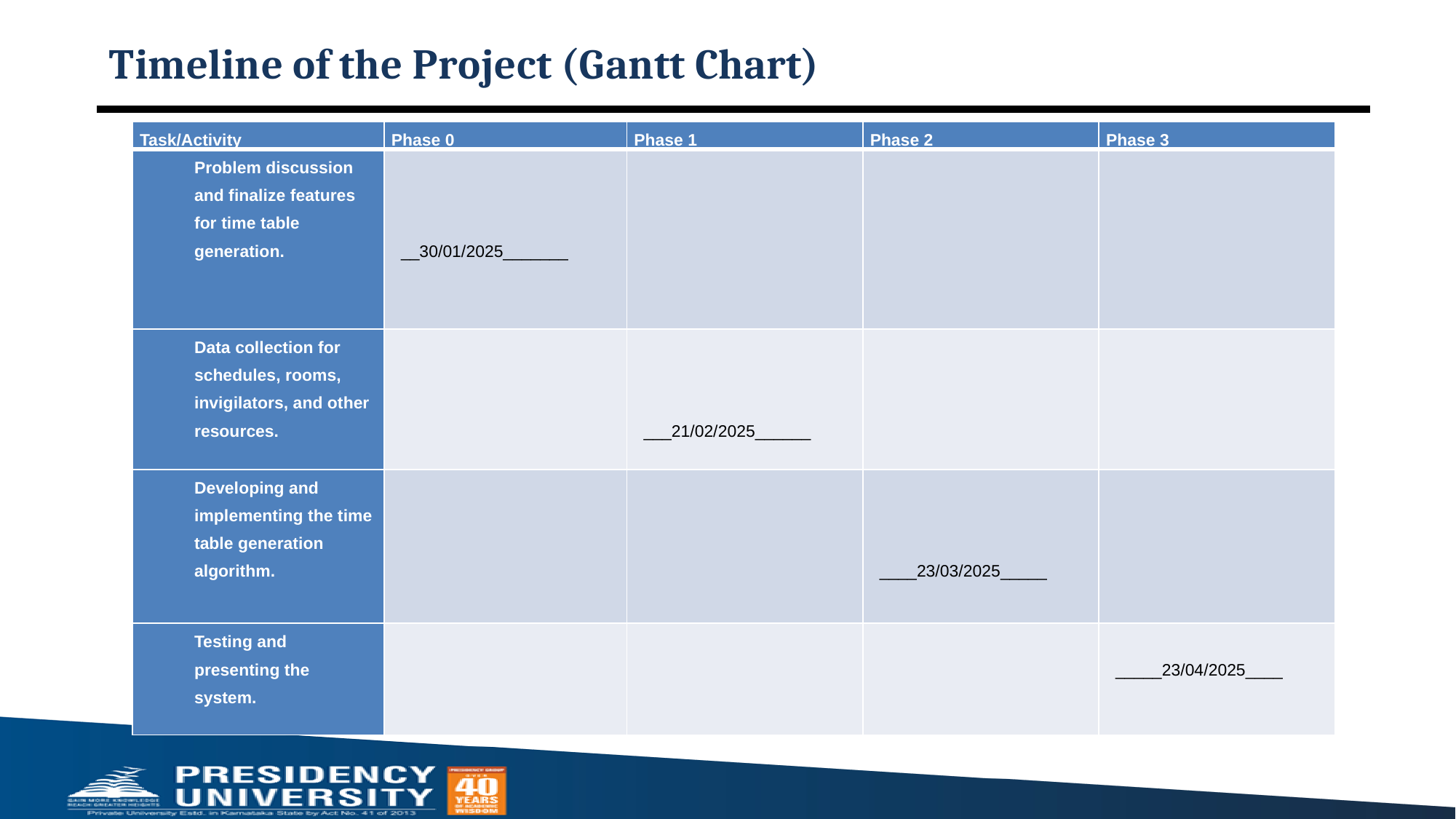

# Timeline of the Project (Gantt Chart)
| Task/Activity | Phase 0 | Phase 1 | Phase 2 | Phase 3 |
| --- | --- | --- | --- | --- |
| Problem discussion and finalize features for time table generation. | \_\_30/01/2025\_\_\_\_\_\_\_ |  |  |  |
| Data collection for schedules, rooms, invigilators, and other resources. |  | \_\_\_21/02/2025\_\_\_\_\_\_ |  |  |
| Developing and implementing the time table generation algorithm. |  |  | \_\_\_\_23/03/2025\_\_\_\_\_ |  |
| Testing and presenting the system. |  |  |  | \_\_\_\_\_23/04/2025\_\_\_\_ |